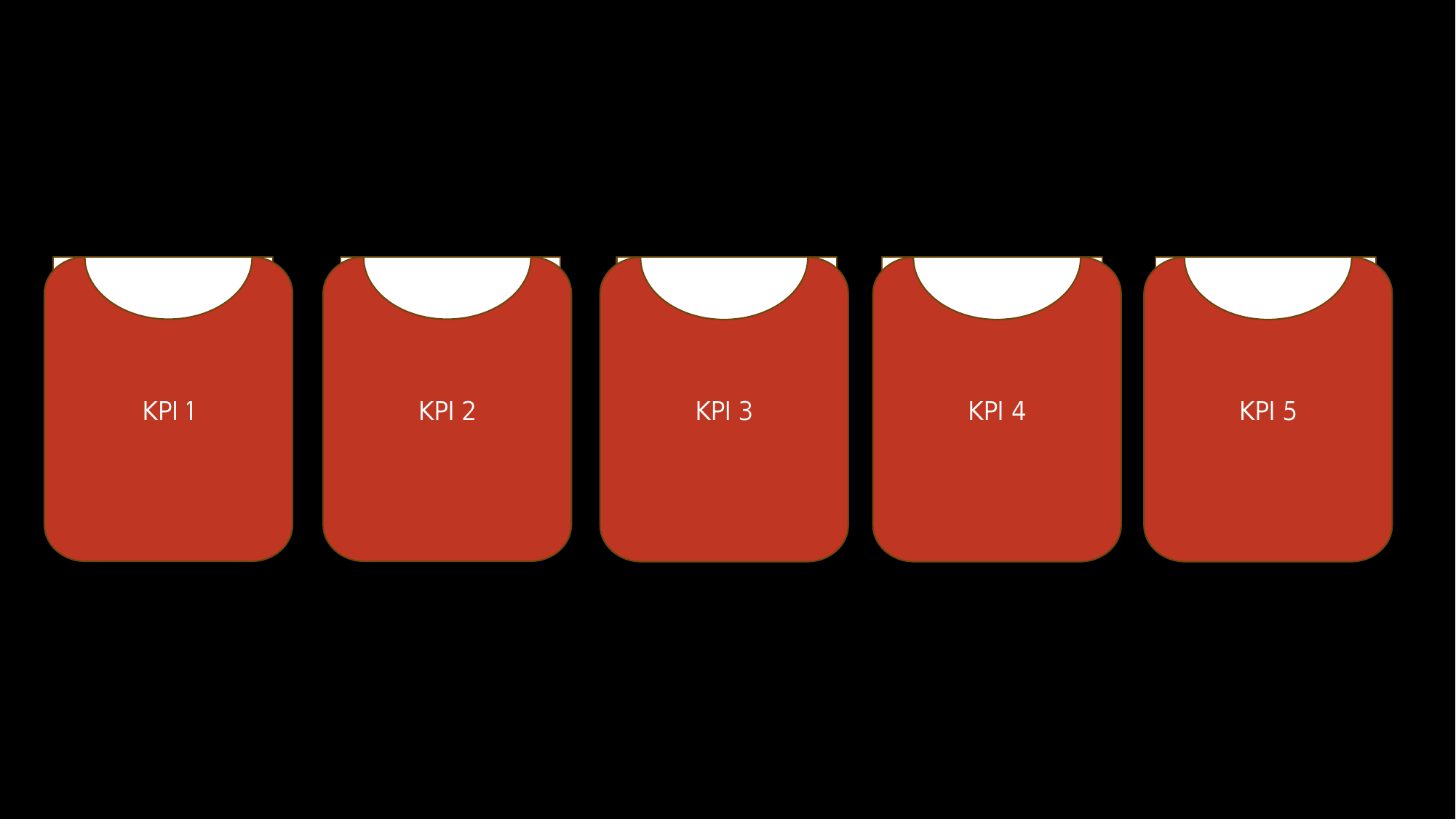

Average price and payment values from customers of Sao Paulo City.
Calculate the average delivery time for orders in the pet shop
KPI 1
Weekday Vs Weekend Payment Statistics
KPI 2
Count orders with a review score of 5 and paid with a credit card

KPI 3
KPI 4
KPI 5